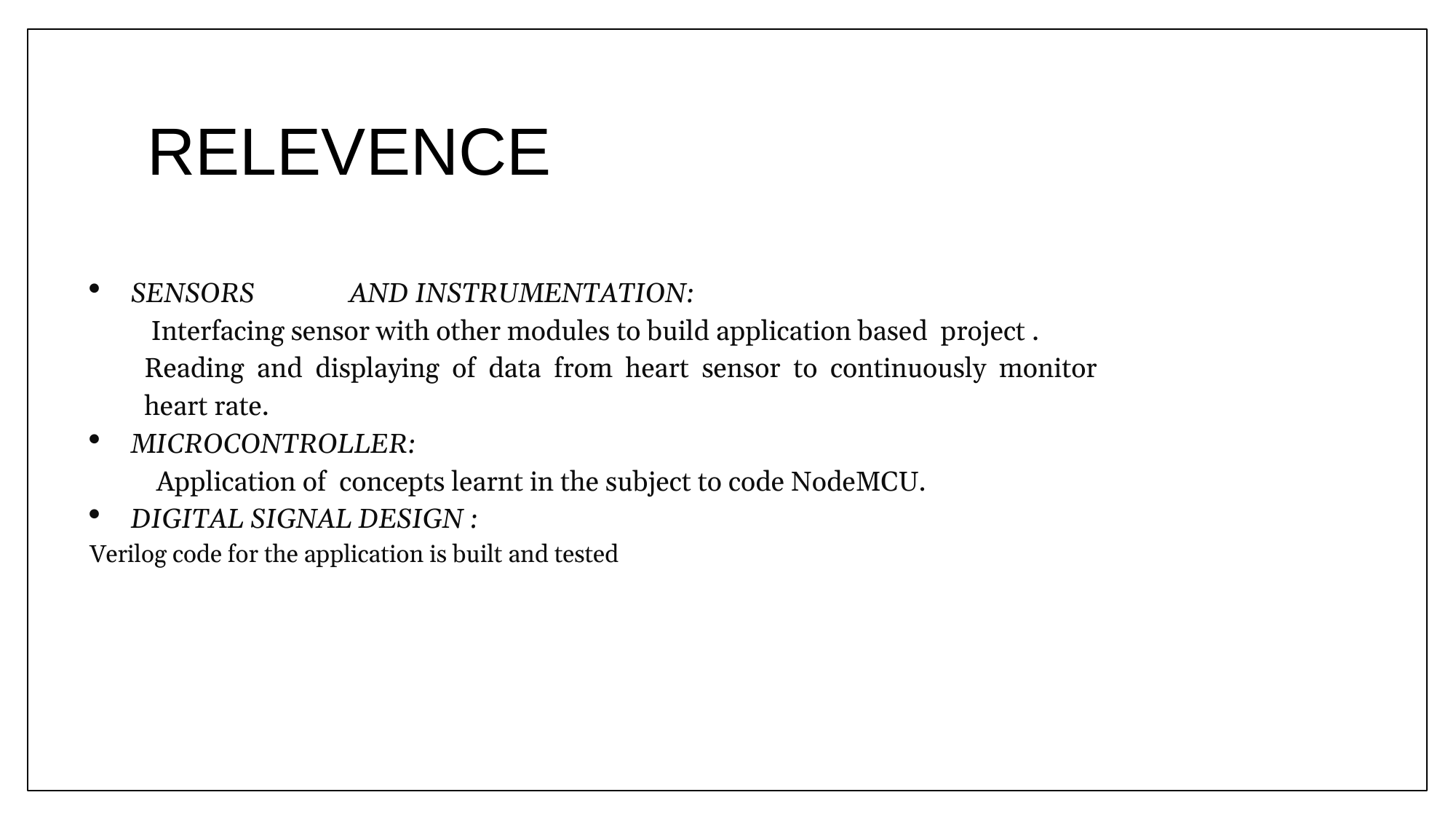

# RELEVENCE

SENSORS	AND INSTRUMENTATION:
 Interfacing sensor with other modules to build application based  project .
Reading and displaying of data from heart sensor to continuously monitor heart rate.
MICROCONTROLLER:
  Application of  concepts learnt in the subject to code NodeMCU.
DIGITAL SIGNAL DESIGN :
Verilog code for the application is built and tested